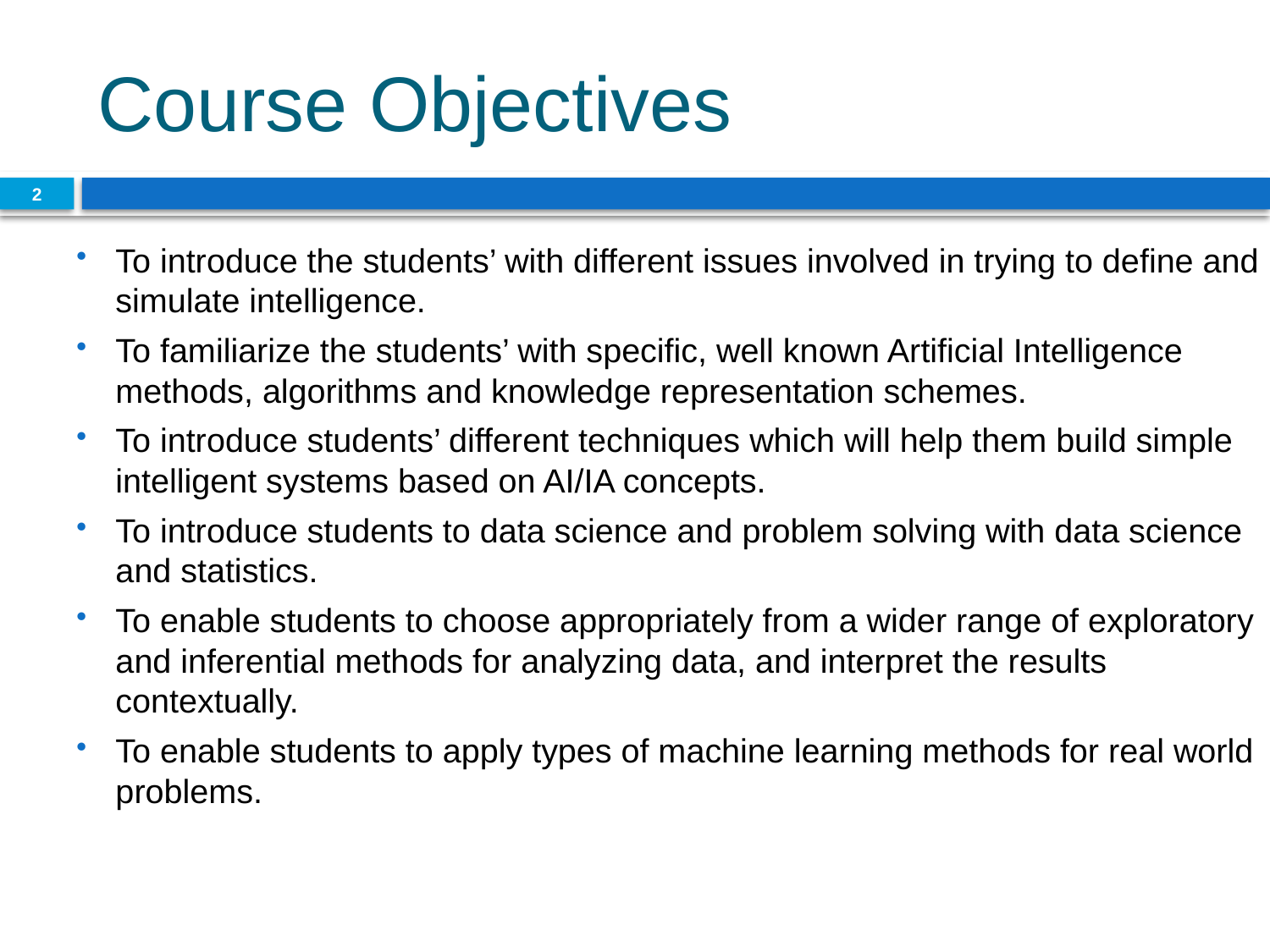

# Course Objectives
2
To introduce the students’ with different issues involved in trying to define and simulate intelligence.
To familiarize the students’ with specific, well known Artificial Intelligence methods, algorithms and knowledge representation schemes.
To introduce students’ different techniques which will help them build simple intelligent systems based on AI/IA concepts.
To introduce students to data science and problem solving with data science and statistics.
To enable students to choose appropriately from a wider range of exploratory and inferential methods for analyzing data, and interpret the results contextually.
To enable students to apply types of machine learning methods for real world problems.